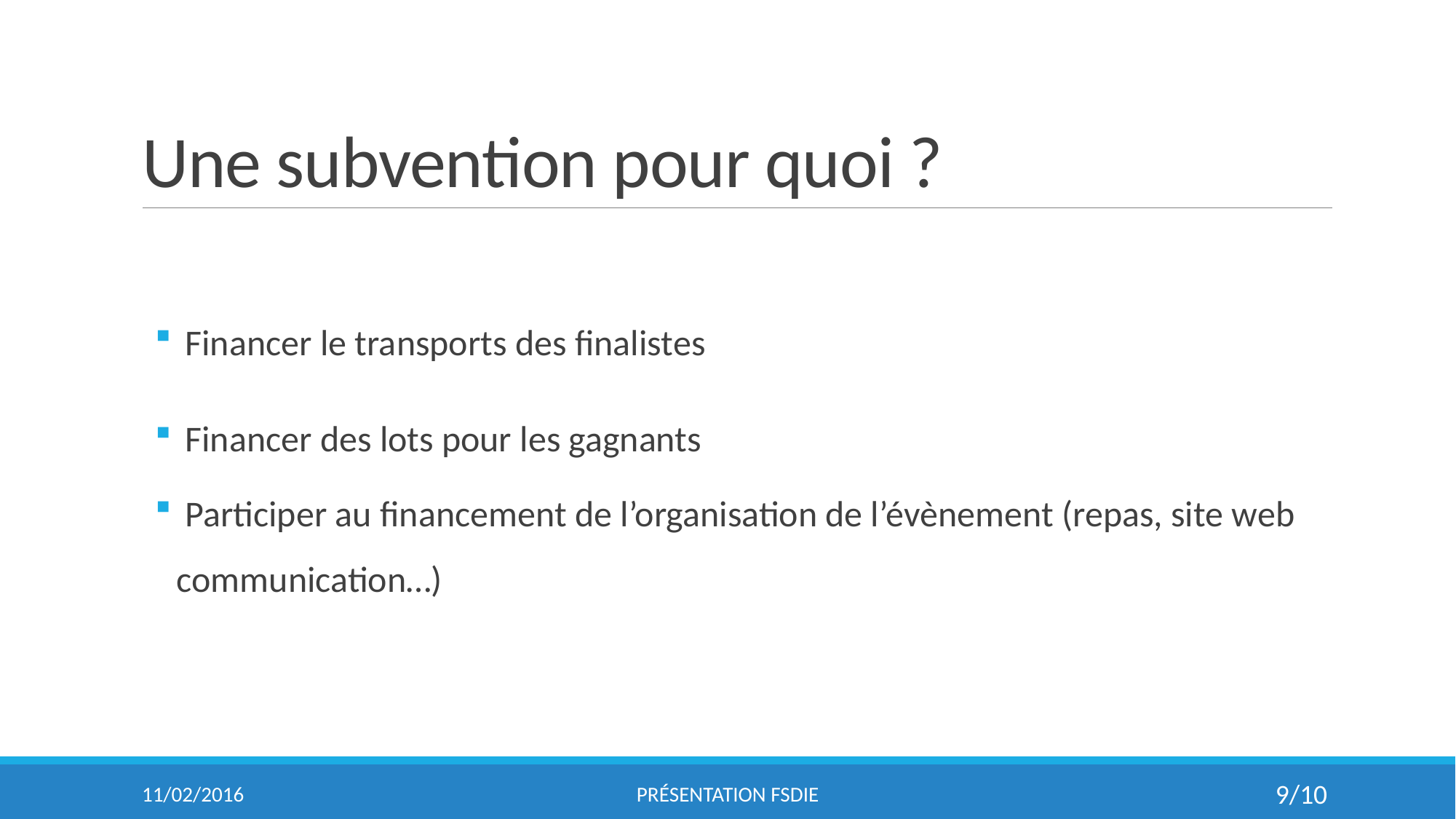

# Une subvention pour quoi ?
 Financer le transports des finalistes
 Financer des lots pour les gagnants
 Participer au financement de l’organisation de l’évènement (repas, site web communication…)
11/02/2016
Présentation FSDIE
9/10